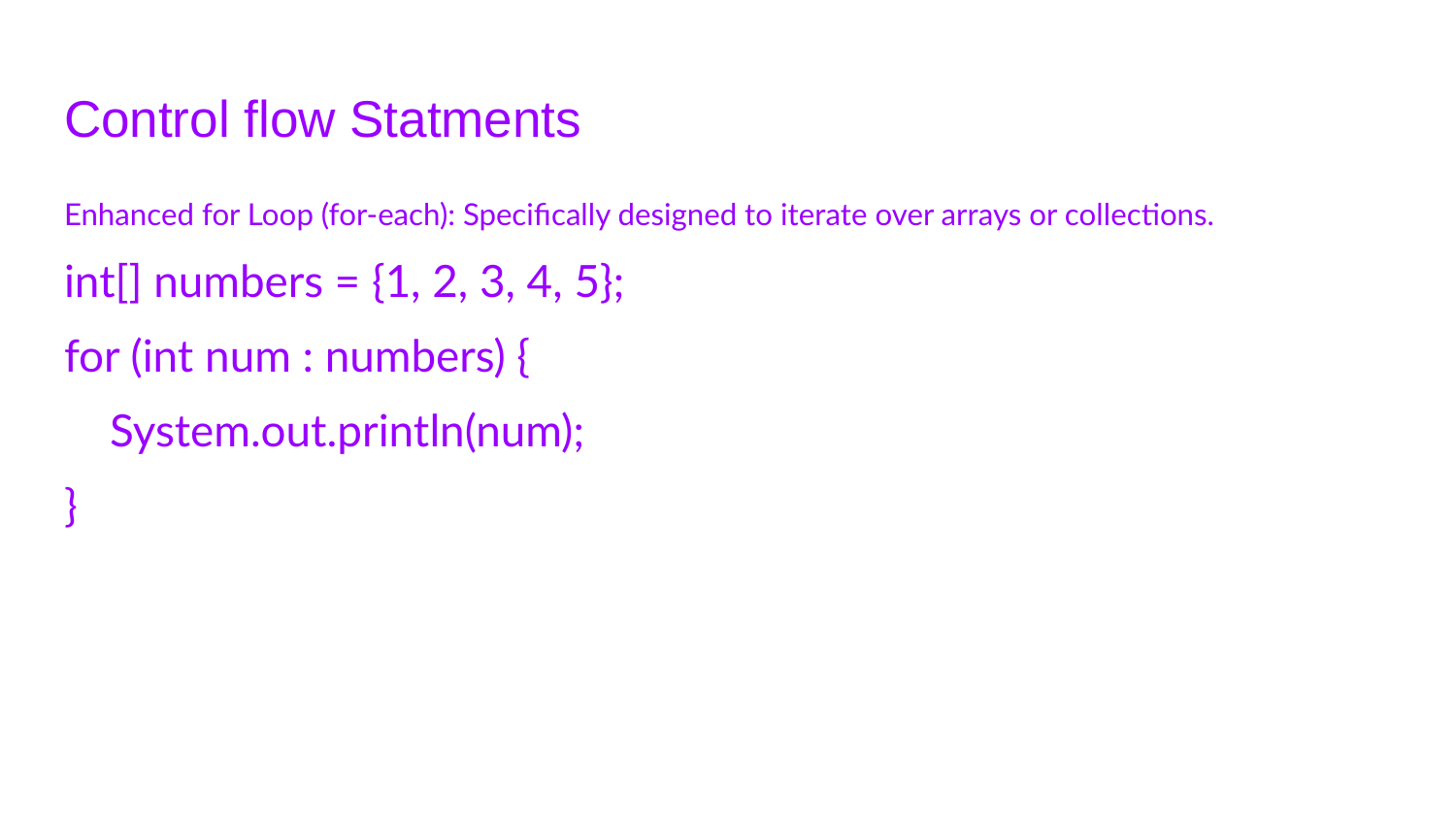

# Control flow Statments
Enhanced for Loop (for-each): Specifically designed to iterate over arrays or collections.
int[] numbers = {1, 2, 3, 4, 5};
for (int num : numbers) {
    System.out.println(num);
}